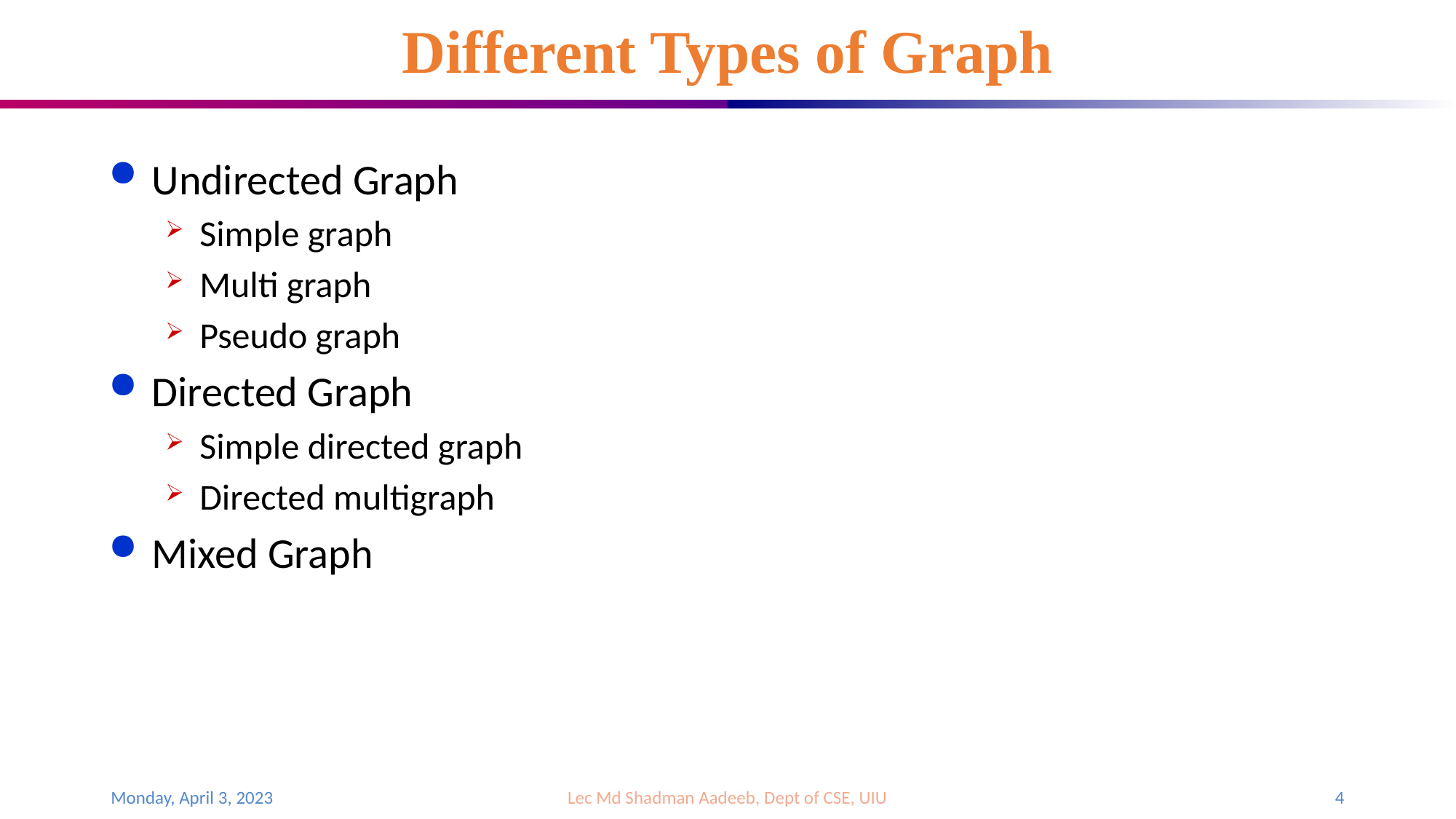

# Different Types of Graph
Undirected Graph
Simple graph
Multi graph
Pseudo graph
Directed Graph
Simple directed graph
Directed multigraph
Mixed Graph

Monday, April 3, 2023
Lec Md Shadman Aadeeb, Dept of CSE, UIU
4